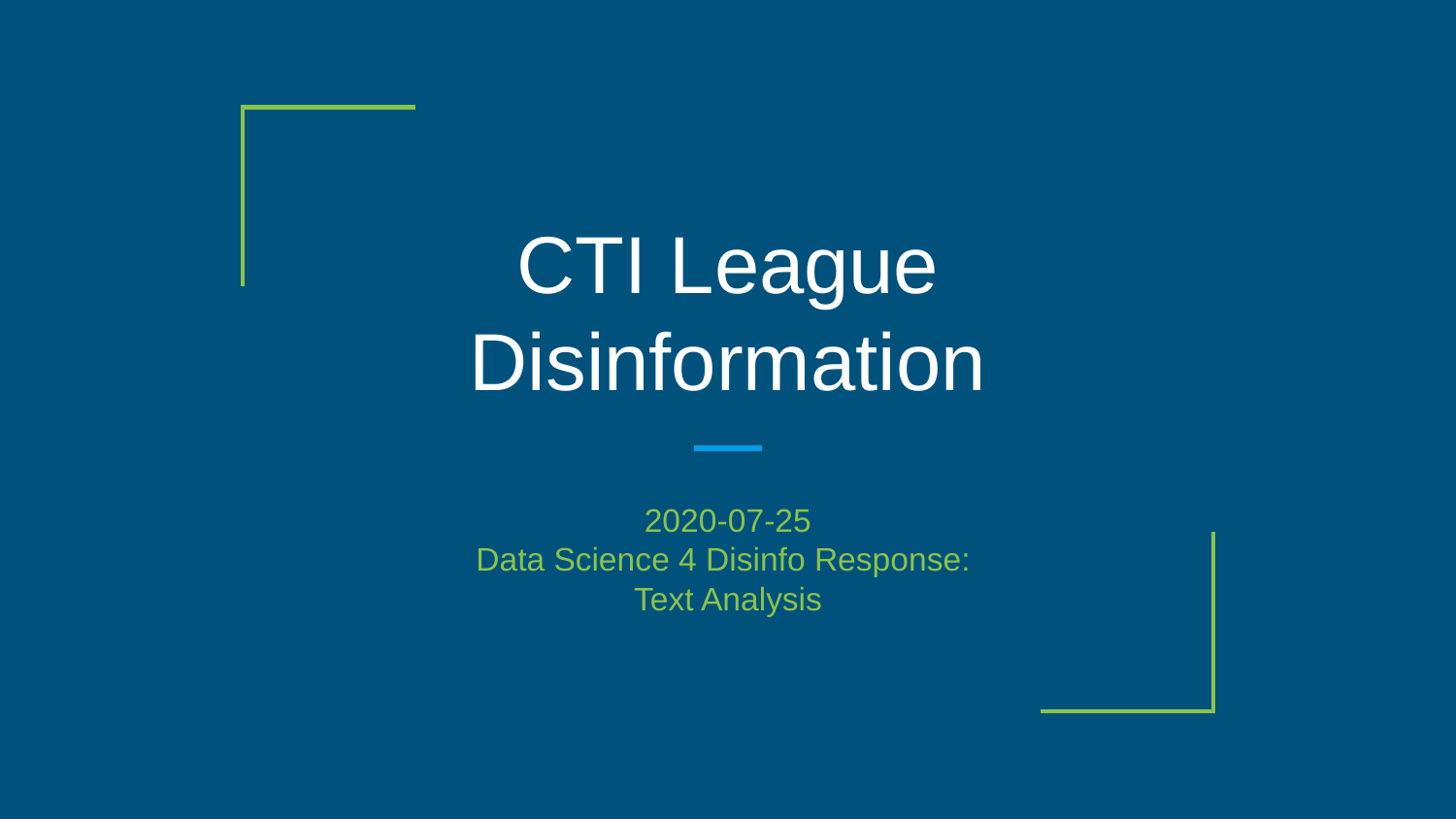

# CTI League
Disinformation
2020-07-25
Data Science 4 Disinfo Response:
Text Analysis